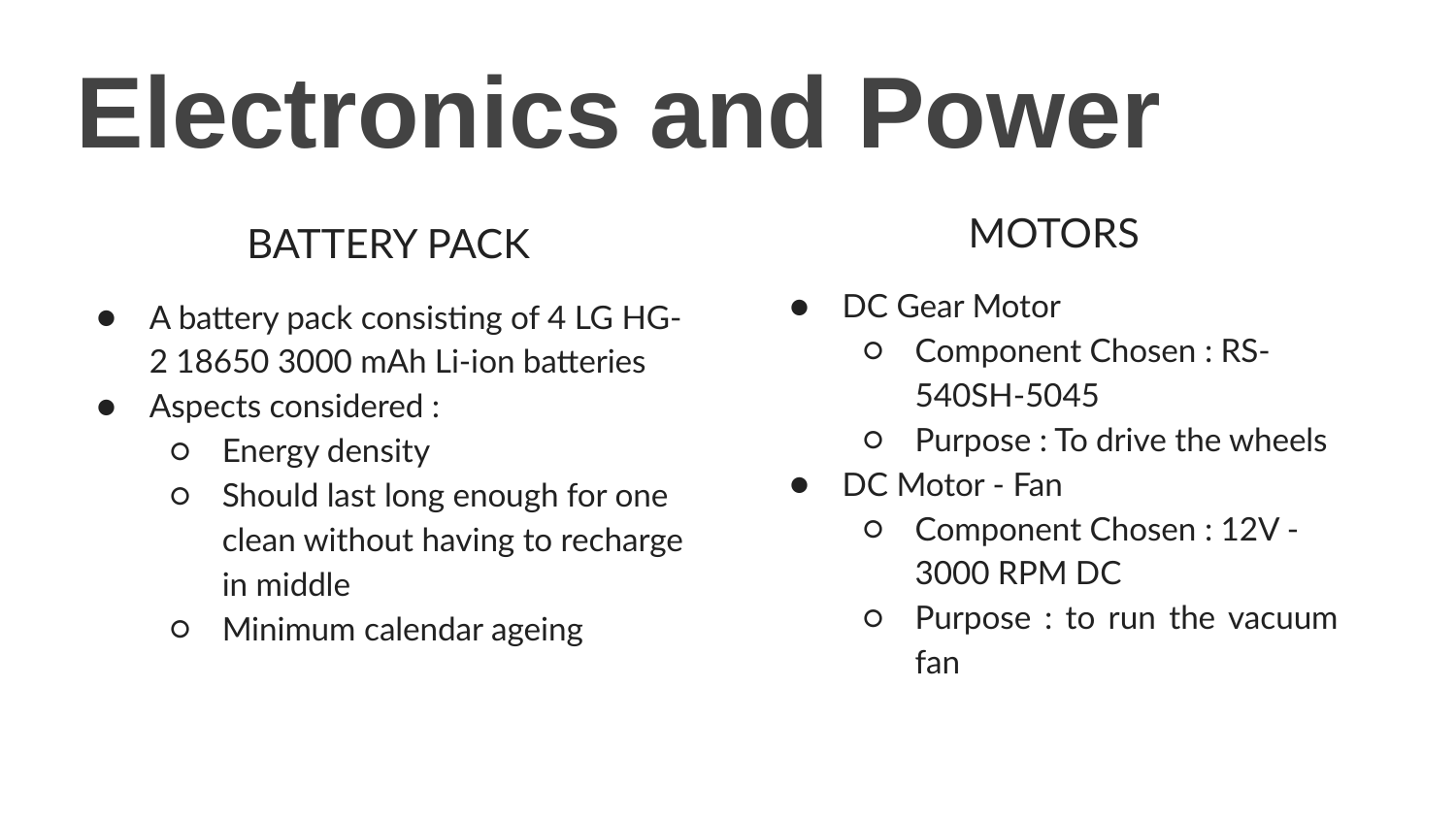

Electronics and Power
MOTORS
DC Gear Motor
Component Chosen : RS-540SH-5045
Purpose : To drive the wheels
DC Motor - Fan
Component Chosen : 12V - 3000 RPM DC
Purpose : to run the vacuum fan
BATTERY PACK
A battery pack consisting of 4 LG HG-2 18650 3000 mAh Li-ion batteries
Aspects considered :
Energy density
Should last long enough for one clean without having to recharge in middle
Minimum calendar ageing
Jupiter is a gas giant and the biggest planet in our Solar System. It’s the fourth-brightest object in the sky